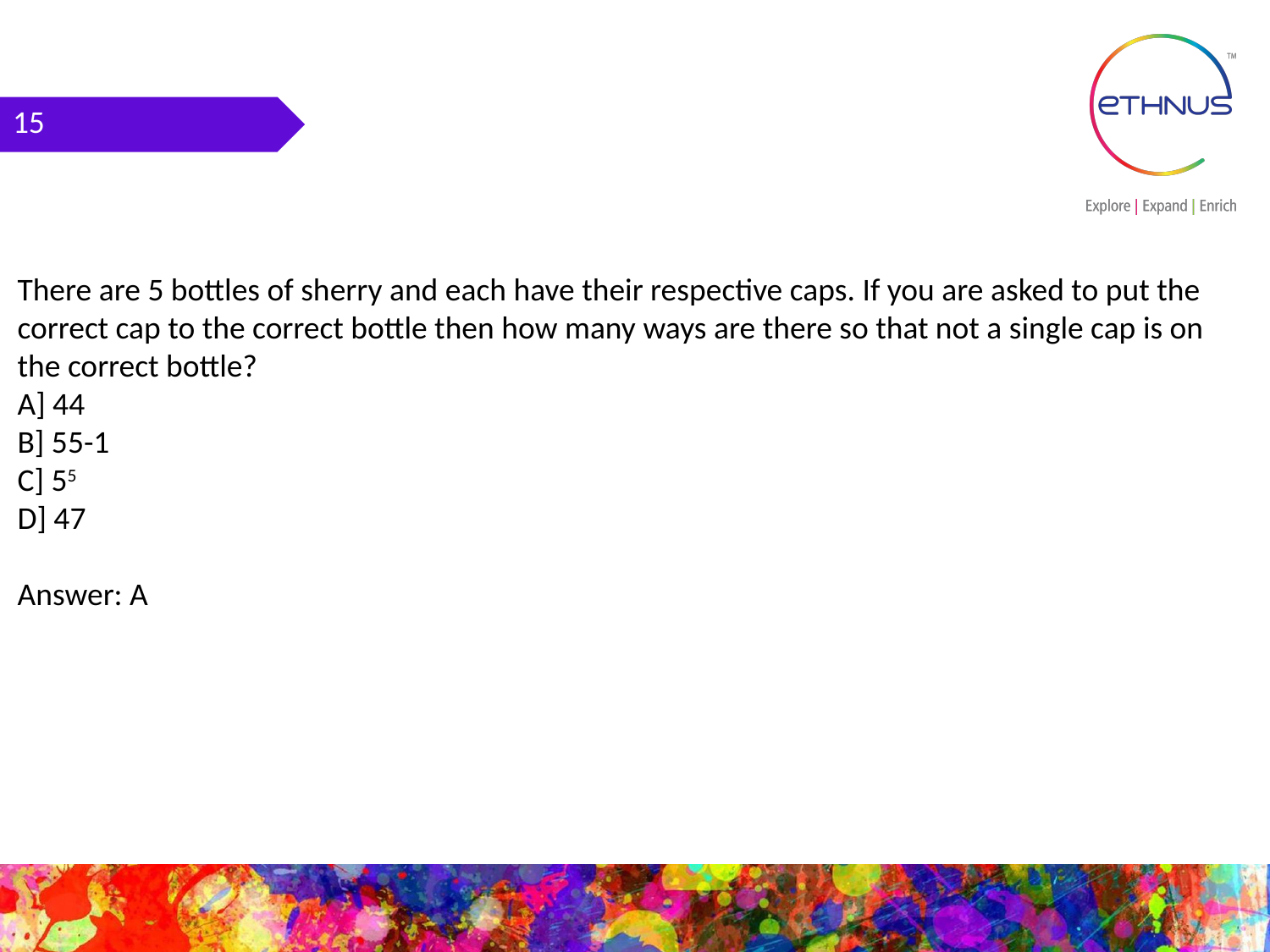

15
There are 5 bottles of sherry and each have their respective caps. If you are asked to put the correct cap to the correct bottle then how many ways are there so that not a single cap is on the correct bottle?
A] 44
B] 55-1
C] 55
D] 47

Answer: A